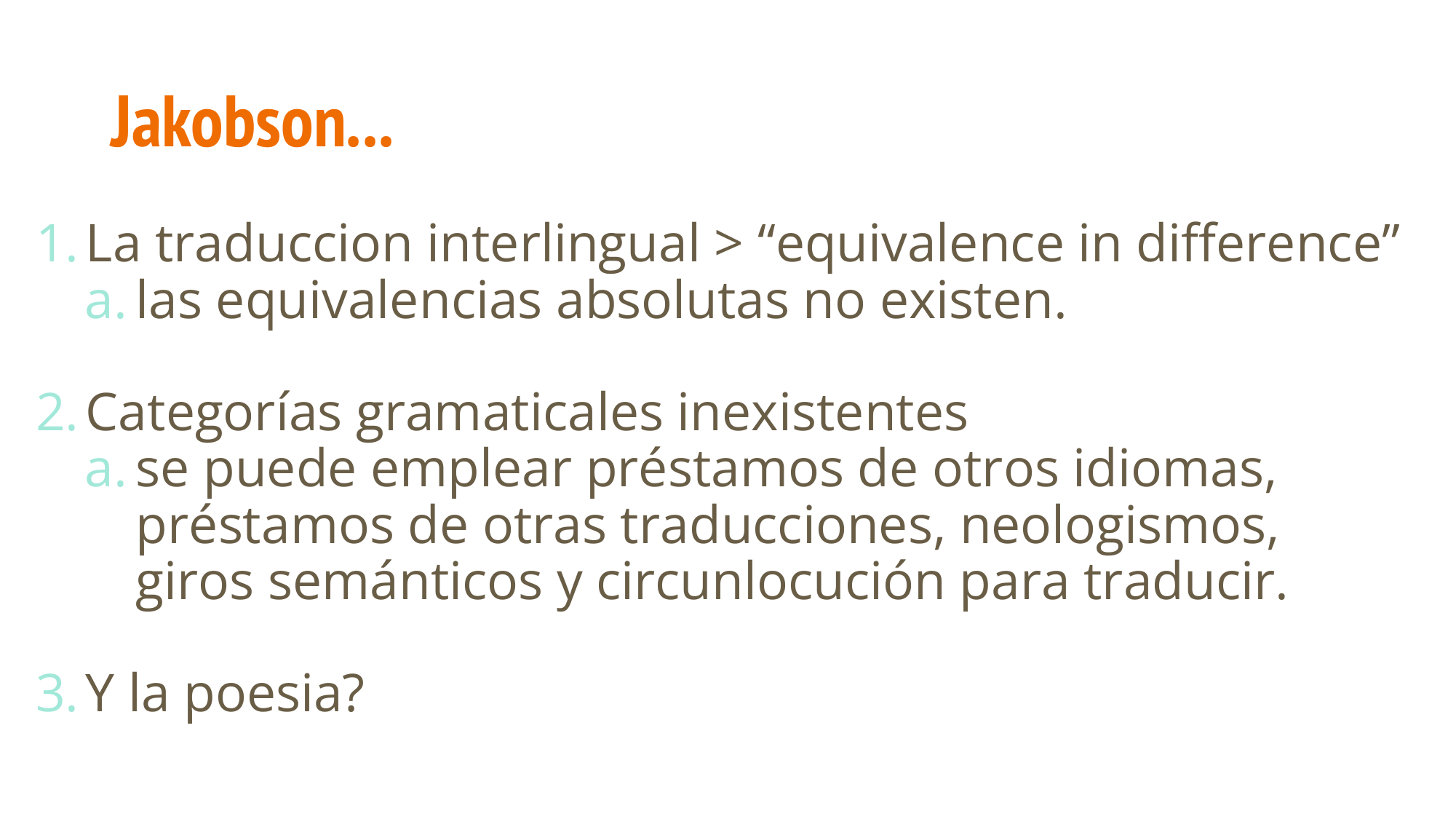

# Jakobson...
La traduccion interlingual > “equivalence in difference”
las equivalencias absolutas no existen.

Categorías gramaticales inexistentes
se puede emplear préstamos de otros idiomas, préstamos de otras traducciones, neologismos, giros semánticos y circunlocución para traducir.

Y la poesia?